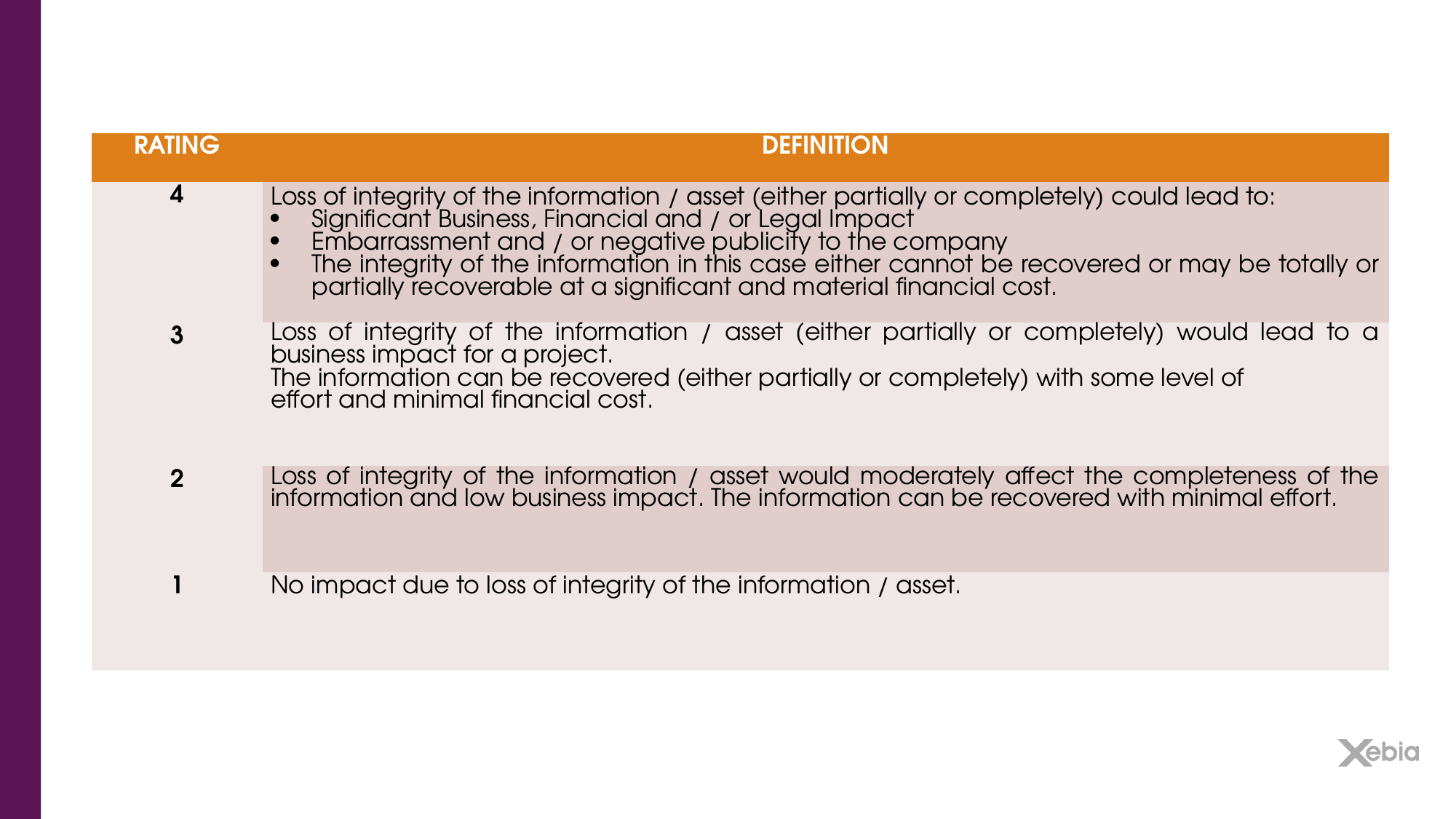

| RATING | DEFINITION |
| --- | --- |
| 4 | Loss of integrity of the information / asset (either partially or completely) could lead to: Significant Business, Financial and / or Legal Impact Embarrassment and / or negative publicity to the company The integrity of the information in this case either cannot be recovered or may be totally or partially recoverable at a significant and material financial cost. |
| 3 | Loss of integrity of the information / asset (either partially or completely) would lead to a business impact for a project. The information can be recovered (either partially or completely) with some level of effort and minimal financial cost. |
| 2 | Loss of integrity of the information / asset would moderately affect the completeness of the information and low business impact. The information can be recovered with minimal effort. |
| 1 | No impact due to loss of integrity of the information / asset. |